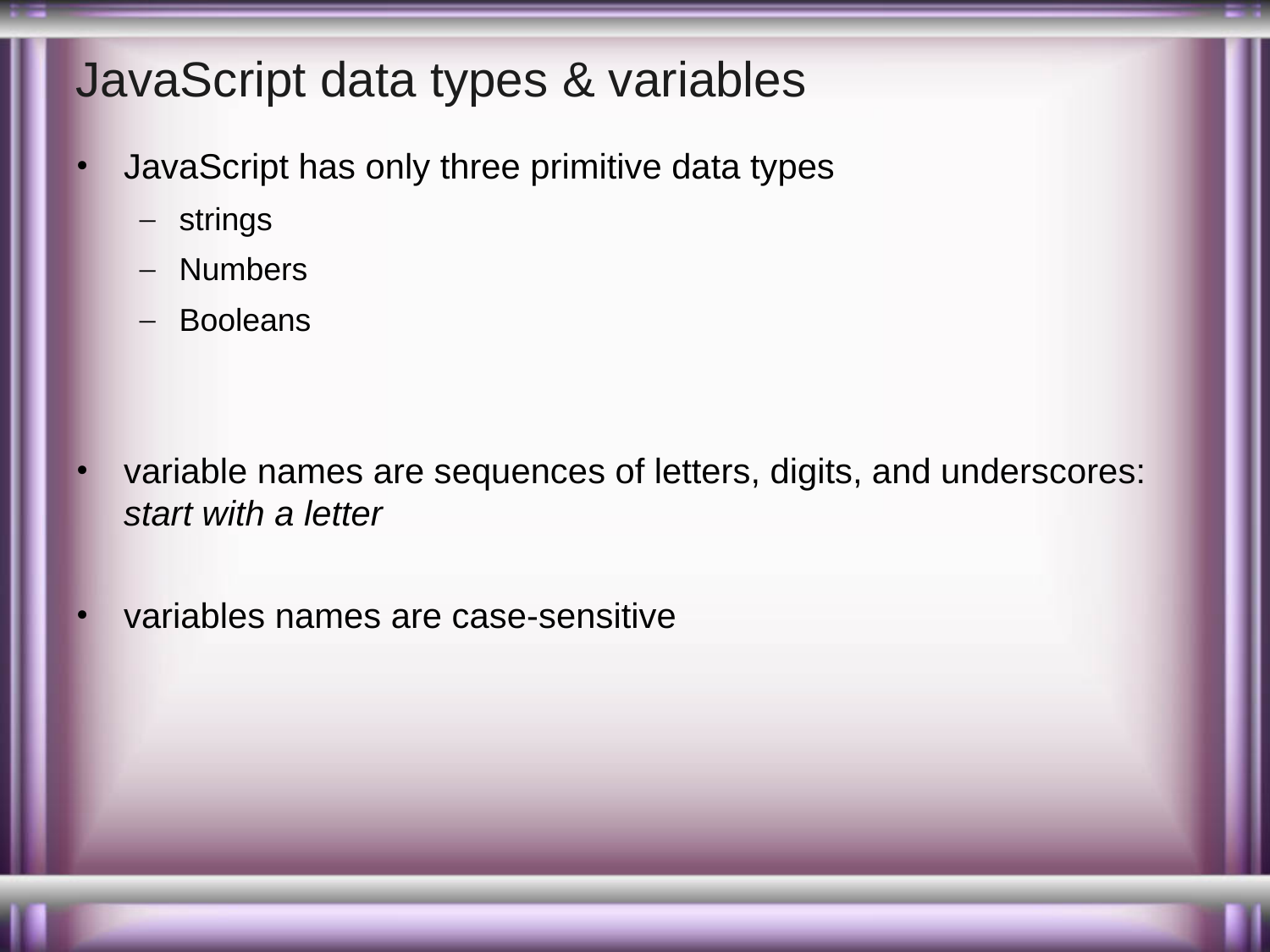

# JavaScript data types & variables
JavaScript has only three primitive data types
strings
Numbers
Booleans

variable names are sequences of letters, digits, and underscores: start with a letter

variables names are case-sensitive